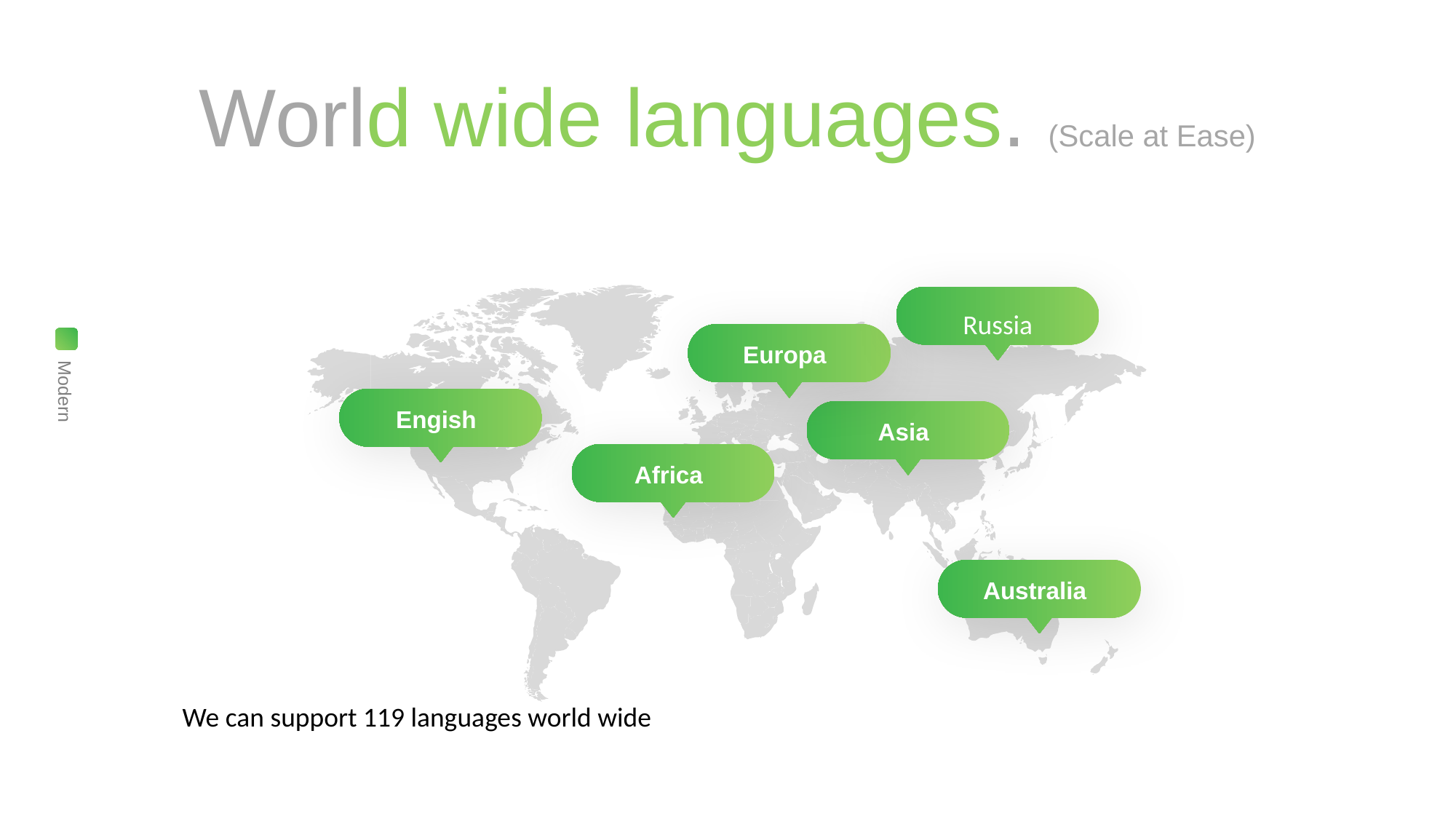

World wide languages. (Scale at Ease)

Russia

Europa

Engish
Modern

Asia

Africa

Australia
We can support 119 languages world wide